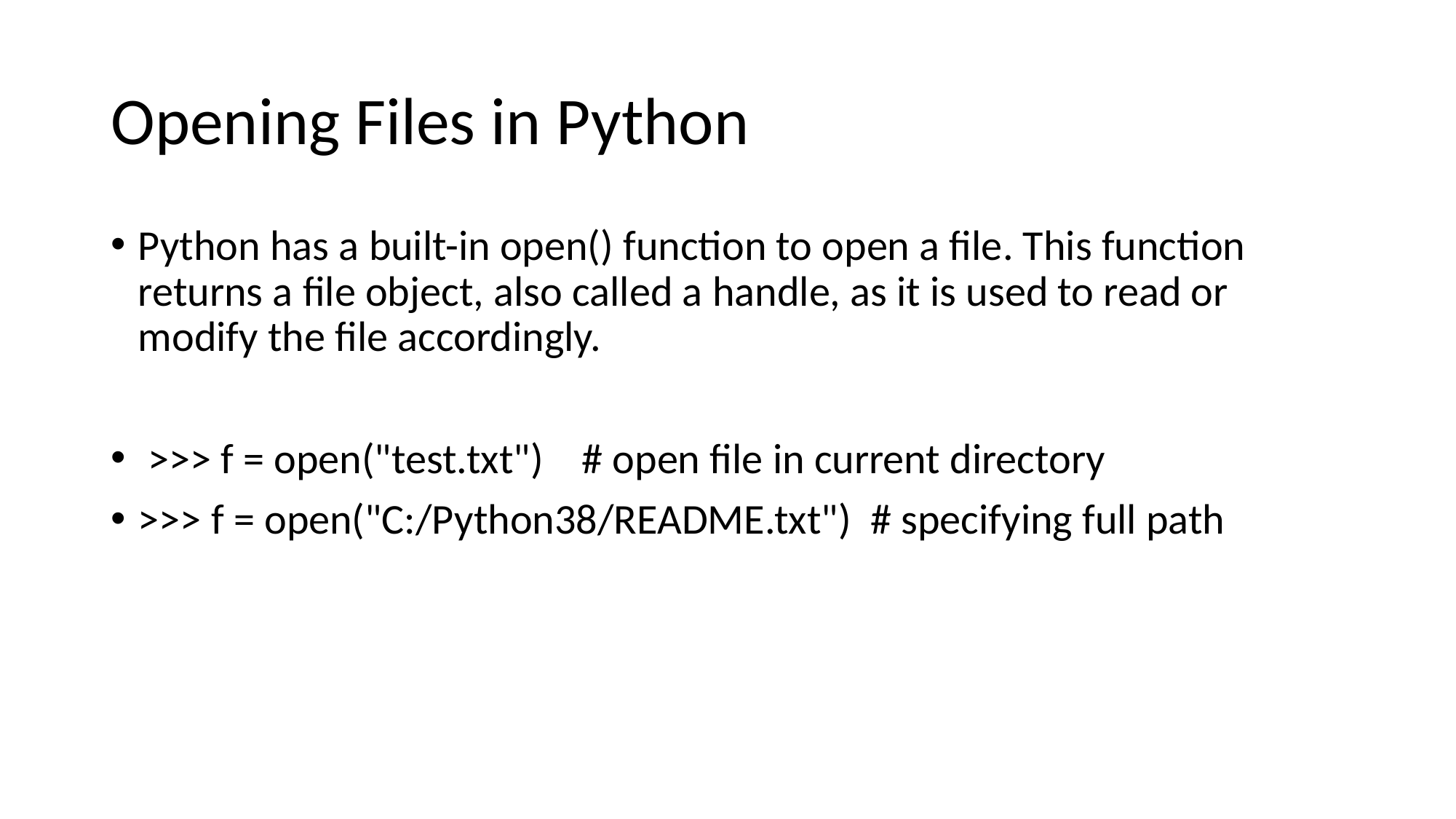

# Opening Files in Python
Python has a built-in open() function to open a file. This function returns a file object, also called a handle, as it is used to read or modify the file accordingly.

 >>> f = open("test.txt")    # open file in current directory
>>> f = open("C:/Python38/README.txt")  # specifying full path